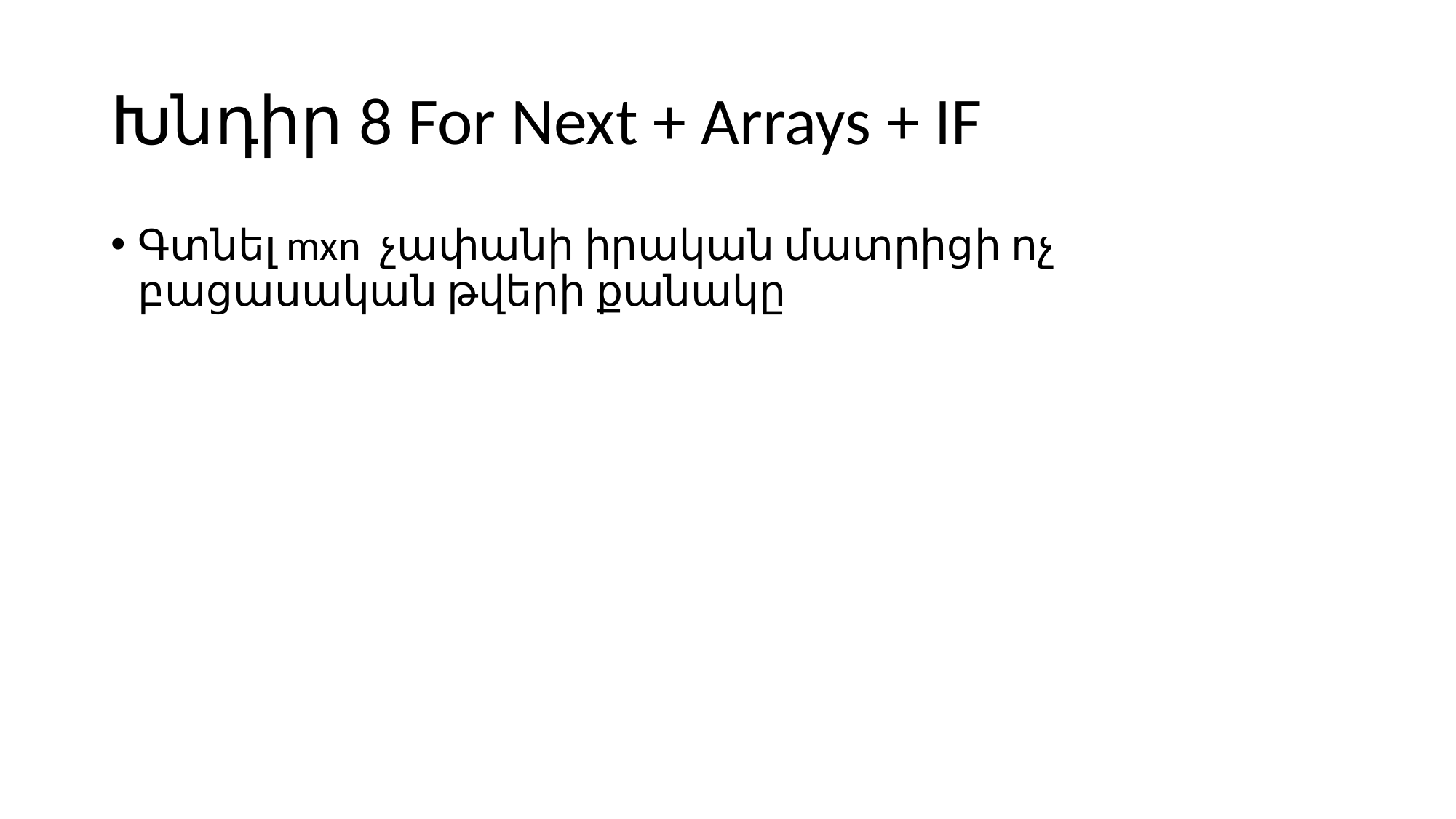

# Խնդիր 8 For Next + Arrays + IF
Գտնել mxn  չափանի իրական մատրիցի ոչ բացասական թվերի քանակը